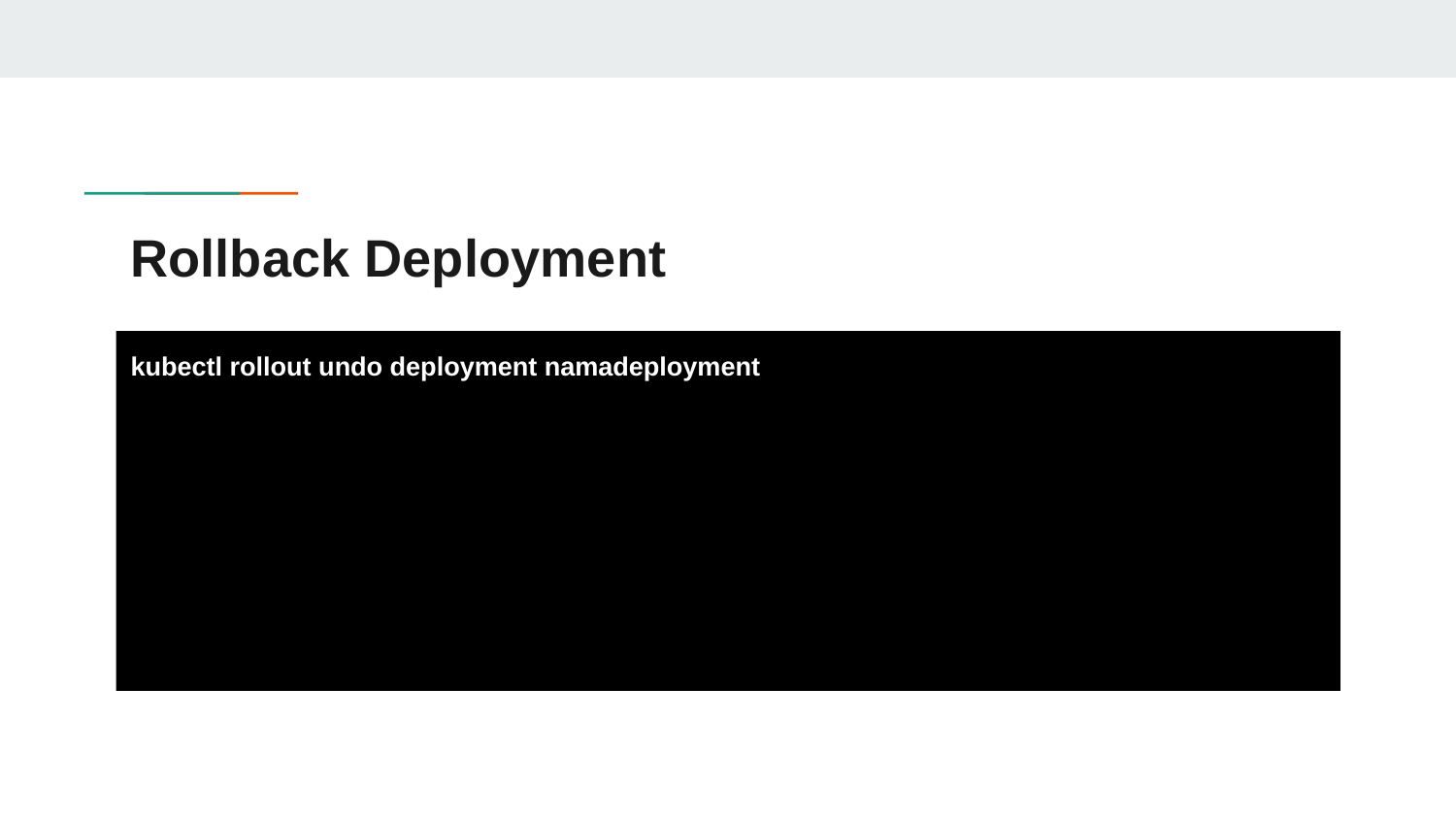

# Rollback Deployment

kubectl rollout undo deployment namadeployment